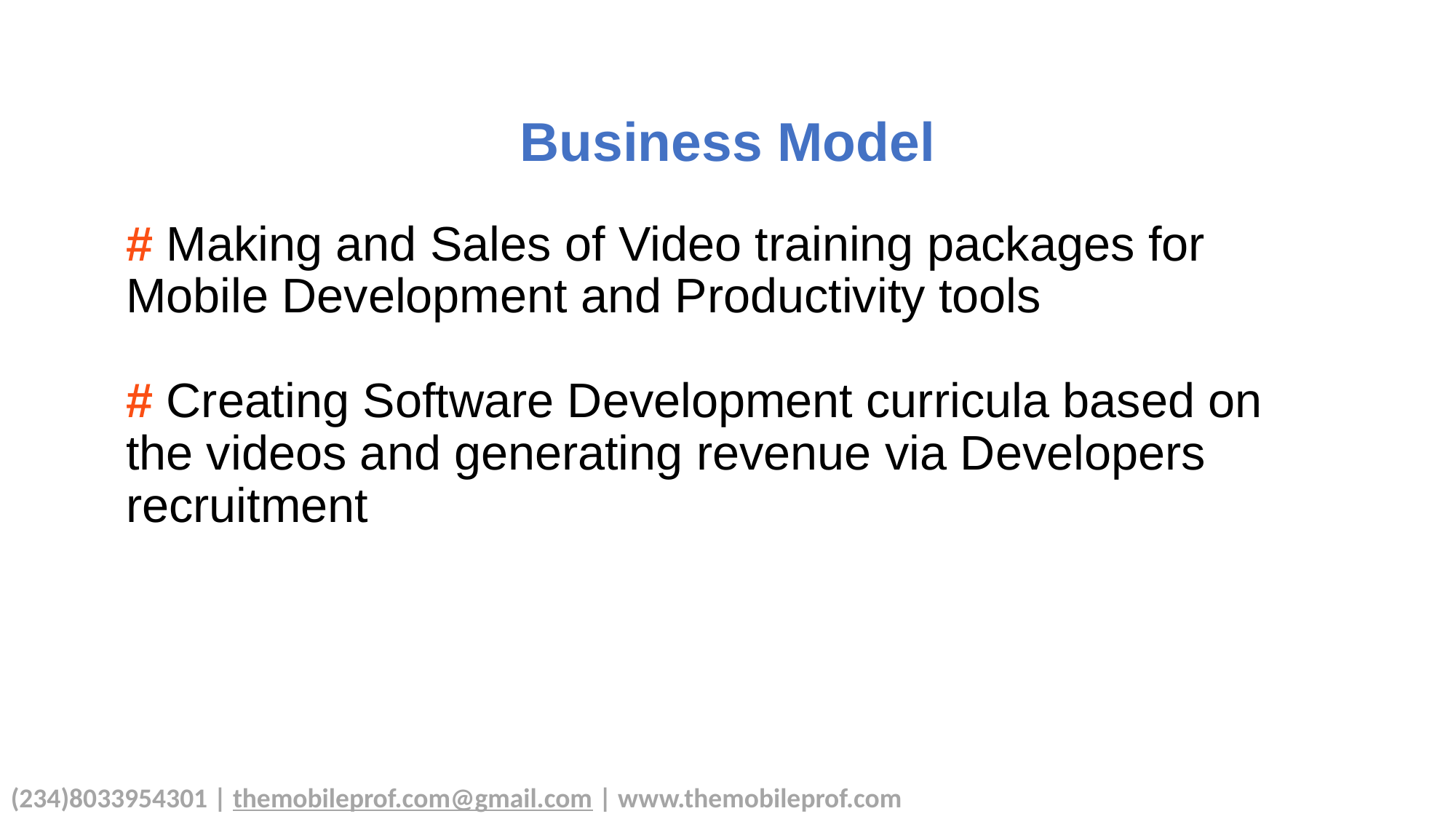

Business Model
# # Making and Sales of Video training packages for Mobile Development and Productivity tools # Creating Software Development curricula based on the videos and generating revenue via Developers recruitment
(234)8033954301 | themobileprof.com@gmail.com | www.themobileprof.com